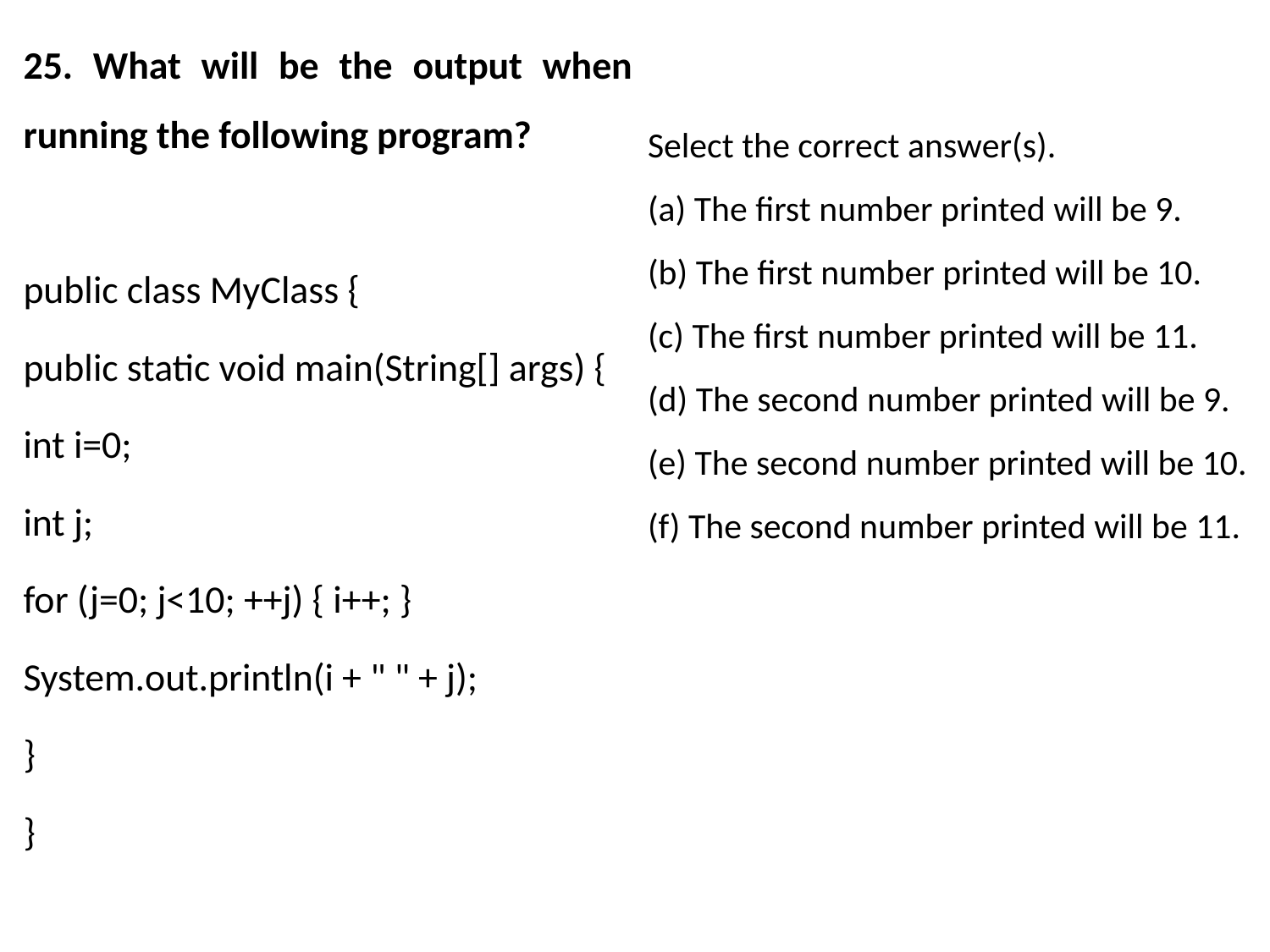

25. What will be the output when running the following program?

public class MyClass {
public static void main(String[] args) {
int i=0;
int j;
for (j=0; j<10; ++j) { i++; }
System.out.println(i + " " + j);
}
}

Select the correct answer(s).
(a) The first number printed will be 9.
(b) The first number printed will be 10.
(c) The first number printed will be 11.
(d) The second number printed will be 9.
(e) The second number printed will be 10.
(f) The second number printed will be 11.